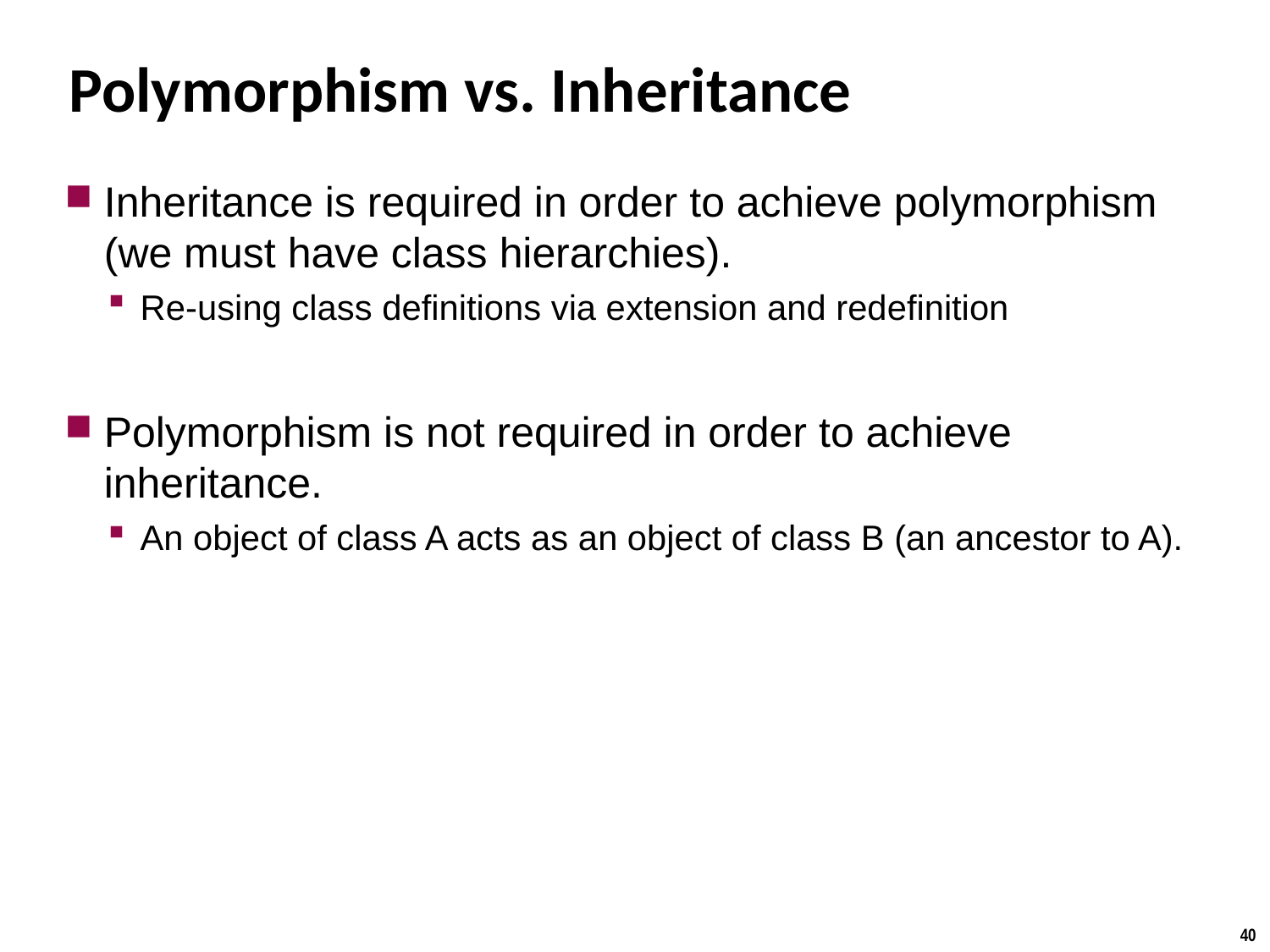

# Polymorphism vs. Inheritance
Inheritance is required in order to achieve polymorphism (we must have class hierarchies).
Re-using class definitions via extension and redefinition

Polymorphism is not required in order to achieve inheritance.
An object of class A acts as an object of class B (an ancestor to A).